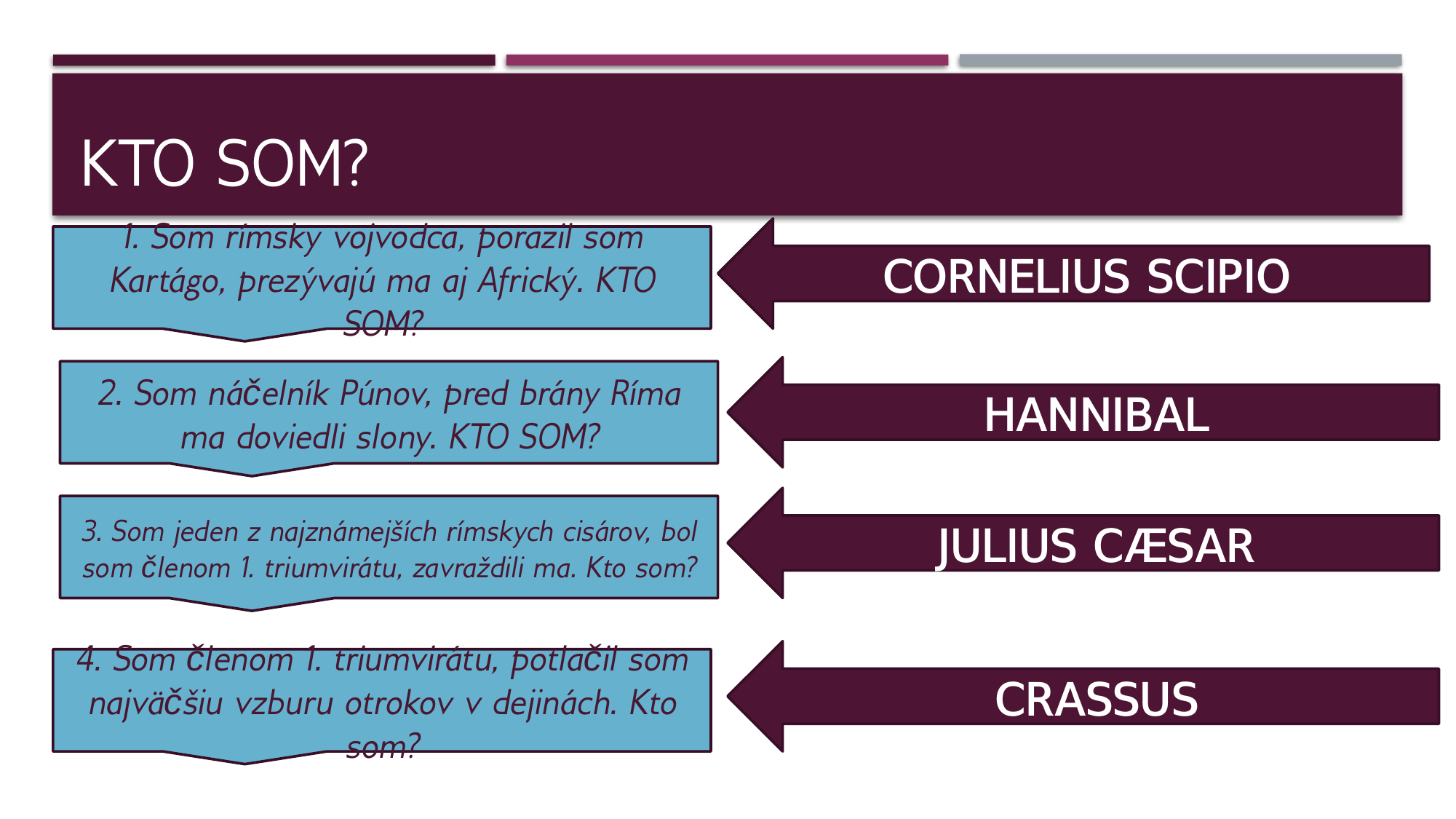

# KTO SOM?
CORNELIUS SCIPIO
1. Som rímsky vojvodca, porazil som Kartágo, prezývajú ma aj Africký. KTO SOM?
HANNIBAL
2. Som náčelník Púnov, pred brány Ríma ma doviedli slony. KTO SOM?
JULIUS CAESAR
3. Som jeden z najznámejších rímskych cisárov, bol som členom 1. triumvirátu, zavraždili ma. Kto som?
CRASSUS
4. Som členom 1. triumvirátu, potlačil som najväčšiu vzburu otrokov v dejinách. Kto som?